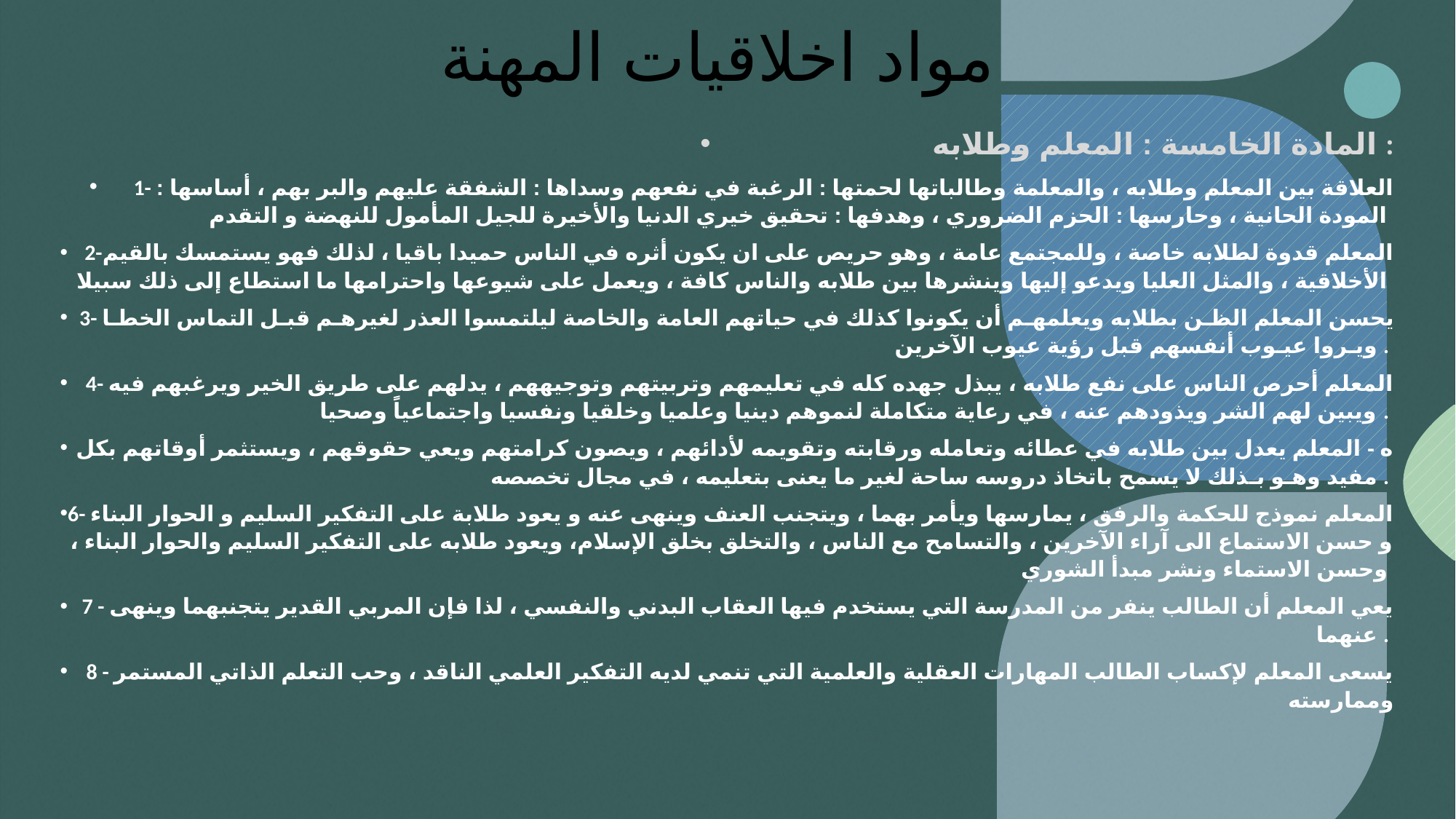

# مواد اخلاقيات المهنة

المادة الخامسة : المعلم وطلابه :
 1- العلاقة بين المعلم وطلابه ، والمعلمة وطالباتها لحمتها : الرغبة في نفعهم وسداها : الشفقة عليهم والبر بهم ، أساسها : المودة الحانية ، وحارسها : الحزم الضروري ، وهدفها : تحقيق خيري الدنيا والأخيرة للجيل المأمول للنهضة و التقدم
2-المعلم قدوة لطلابه خاصة ، وللمجتمع عامة ، وهو حريص على ان يكون أثره في الناس حميدا باقيا ، لذلك فهو يستمسك بالقيم الأخلاقية ، والمثل العليا ويدعو إليها وينشرها بين طلابه والناس كافة ، ويعمل على شيوعها واحترامها ما استطاع إلى ذلك سبيلا
3- يحسن المعلم الظـن بطلابه ويعلمهـم أن يكونوا كذلك في حياتهم العامة والخاصة ليلتمسوا العذر لغيرهـم قبـل التماس الخطـا ويـروا عيـوب أنفسهم قبل رؤية عيوب الآخرين .
4- المعلم أحرص الناس على نفع طلابه ، يبذل جهده كله في تعليمهم وتربيتهم وتوجيههم ، يدلهم على طريق الخير ويرغبهم فيه ويبين لهم الشر ويذودهم عنه ، في رعاية متكاملة لنموهم دينيا وعلميا وخلقيا ونفسيا واجتماعياً وصحيا .
ه - المعلم يعدل بين طلابه في عطائه وتعامله ورقابته وتقويمه لأدائهم ، ويصون كرامتهم ويعي حقوقهم ، ويستثمر أوقاتهم بكل مفيد وهـو بـذلك لا يسمح باتخاذ دروسه ساحة لغير ما يعنى بتعليمه ، في مجال تخصصه .
6- المعلم نموذج للحكمة والرفق ، يمارسها ويأمر بهما ، ويتجنب العنف وينهى عنه و يعود طلابة على التفكير السليم و الحوار البناء و حسن الاستماع الى آراء الآخرين ، والتسامح مع الناس ، والتخلق بخلق الإسلام، ويعود طلابه على التفكير السليم والحوار البناء ، وحسن الاستماء ونشر مبدأ الشوري
7 - يعي المعلم أن الطالب ينفر من المدرسة التي يستخدم فيها العقاب البدني والنفسي ، لذا فإن المربي القدير يتجنبهما وينهى عنهما .
8 - يسعى المعلم لإكساب الطالب المهارات العقلية والعلمية التي تنمي لديه التفكير العلمي الناقد ، وحب التعلم الذاتي المستمر وممارسته